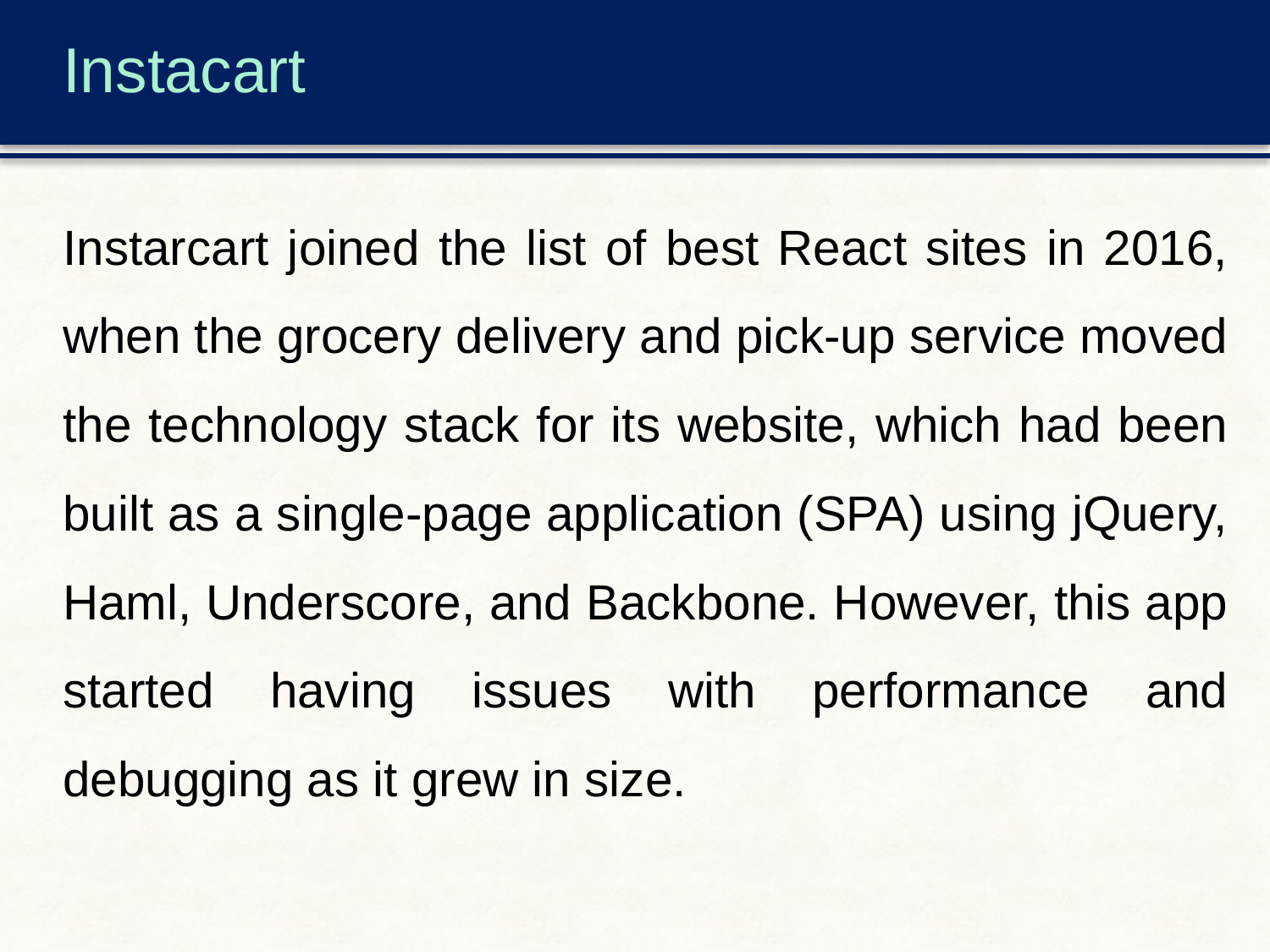

# Instacart
Instarcart joined the list of best React sites in 2016, when the grocery delivery and pick-up service moved the technology stack for its website, which had been built as a single-page application (SPA) using jQuery, Haml, Underscore, and Backbone. However, this app started having issues with performance and debugging as it grew in size.